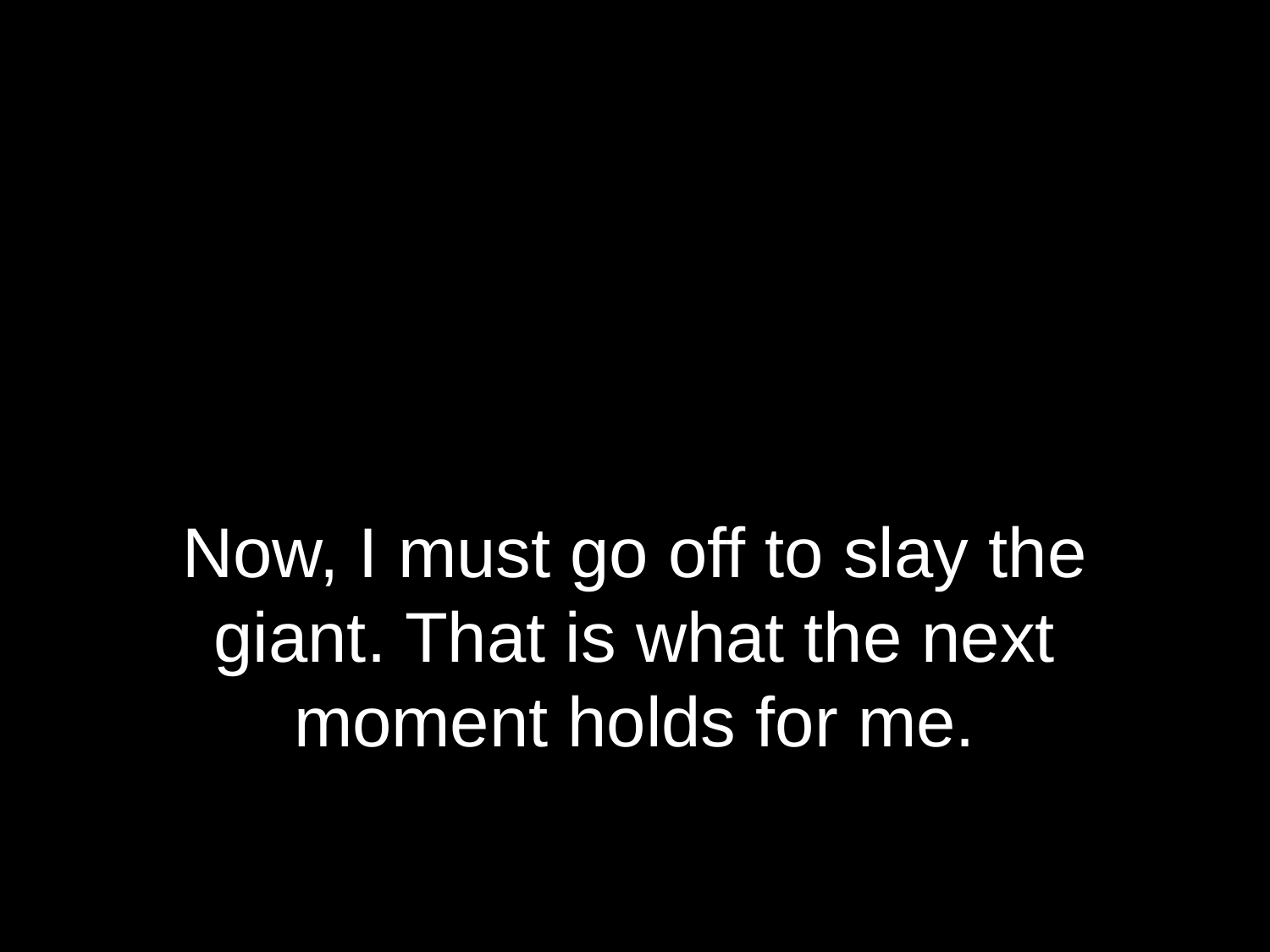

# Now, I must go off to slay the giant. That is what the next moment holds for me.